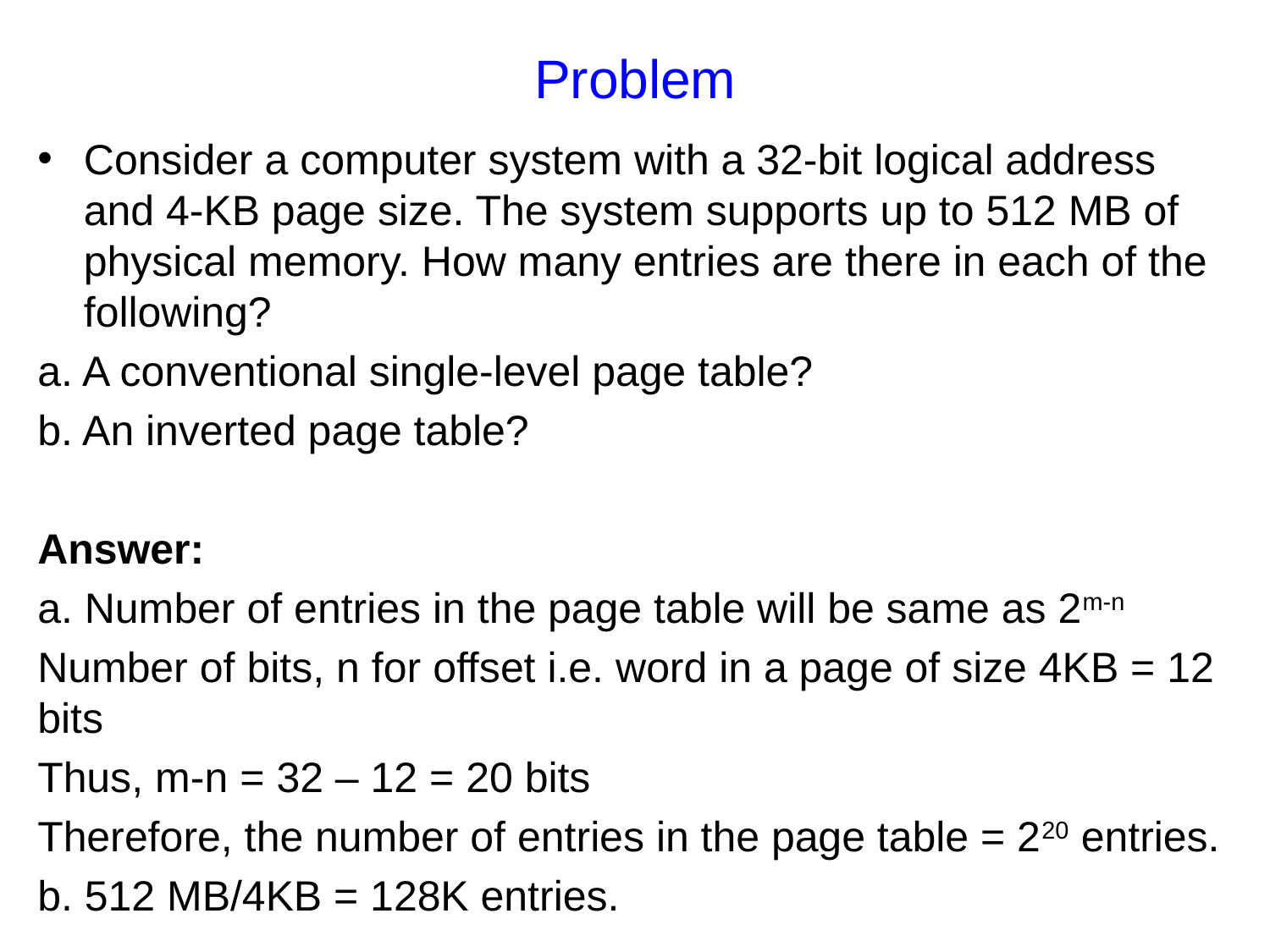

# Problem
Consider a computer system with a 32-bit logical address and 4-KB page size. The system supports up to 512 MB of physical memory. How many entries are there in each of the following?
a. A conventional single-level page table?
b. An inverted page table?

Answer:
a. Number of entries in the page table will be same as 2m-n
Number of bits, n for offset i.e. word in a page of size 4KB = 12 bits
Thus, m-n = 32 – 12 = 20 bits
Therefore, the number of entries in the page table = 220 entries.
b. 512 MB/4KB = 128K entries.